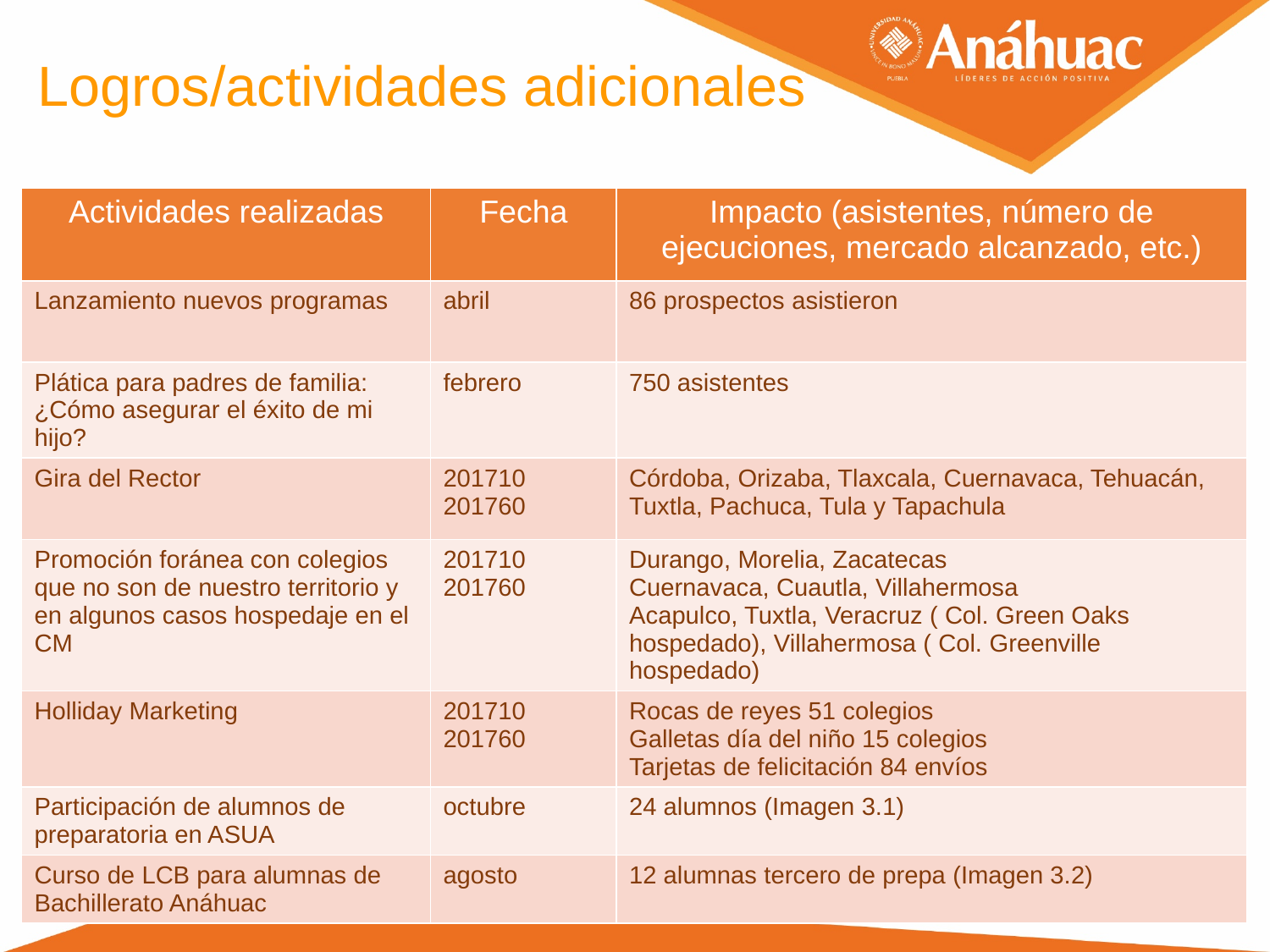

Logros/actividades adicionales
| Actividades realizadas | Fecha | Impacto (asistentes, número de ejecuciones, mercado alcanzado, etc.) |
| --- | --- | --- |
| Lanzamiento nuevos programas | abril | 86 prospectos asistieron |
| Plática para padres de familia: ¿Cómo asegurar el éxito de mi hijo? | febrero | 750 asistentes |
| Gira del Rector | 201710 201760 | Córdoba, Orizaba, Tlaxcala, Cuernavaca, Tehuacán, Tuxtla, Pachuca, Tula y Tapachula |
| Promoción foránea con colegios que no son de nuestro territorio y en algunos casos hospedaje en el CM | 201710 201760 | Durango, Morelia, Zacatecas Cuernavaca, Cuautla, Villahermosa Acapulco, Tuxtla, Veracruz ( Col. Green Oaks hospedado), Villahermosa ( Col. Greenville hospedado) |
| Holliday Marketing | 201710 201760 | Rocas de reyes 51 colegios Galletas día del niño 15 colegios Tarjetas de felicitación 84 envíos |
| Participación de alumnos de preparatoria en ASUA | octubre | 24 alumnos (Imagen 3.1) |
| Curso de LCB para alumnas de Bachillerato Anáhuac | agosto | 12 alumnas tercero de prepa (Imagen 3.2) |